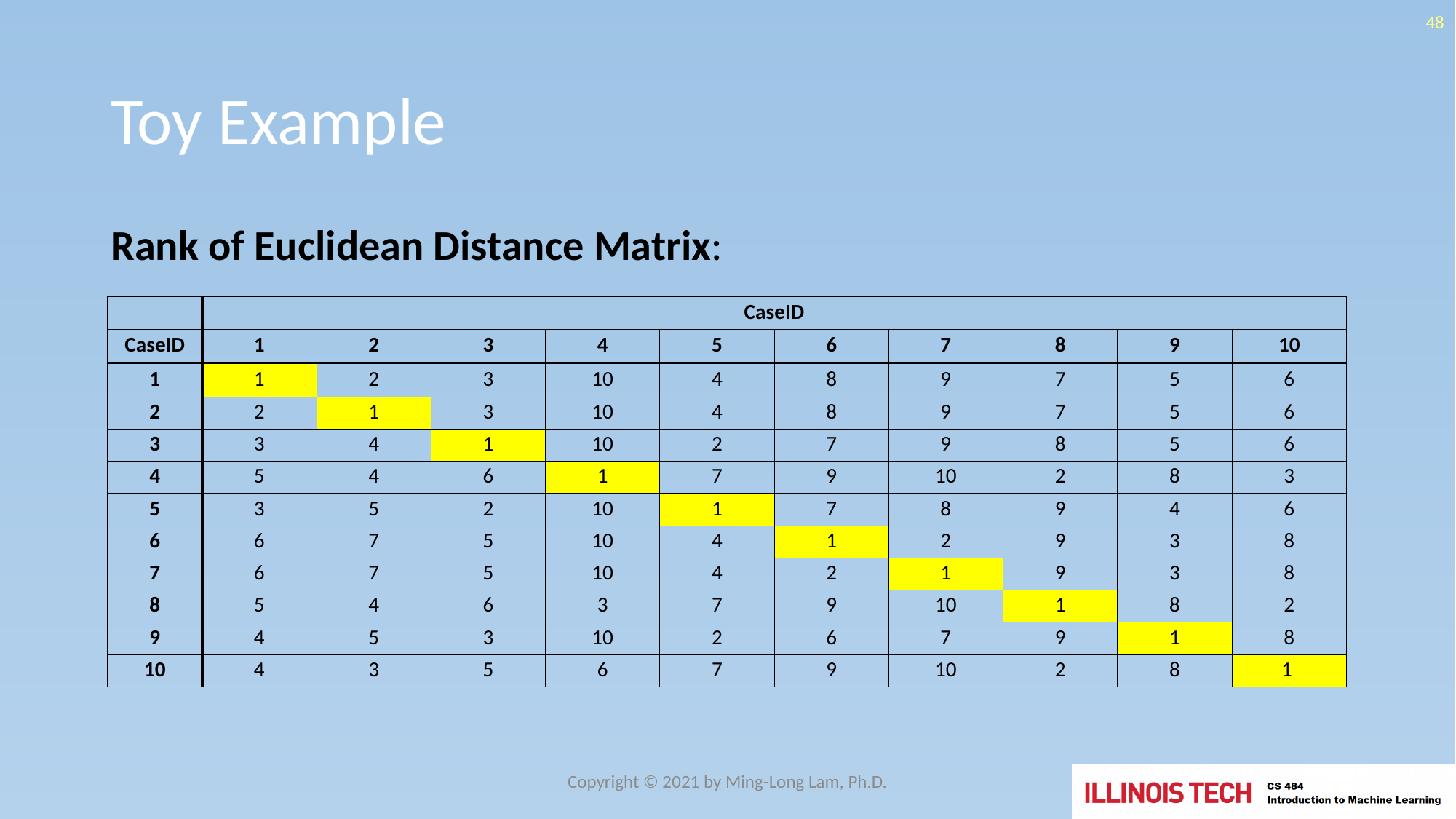

48
# Toy Example
Rank of Euclidean Distance Matrix:
|  | CaseID |  |  |  |  |  |  |  |  |  |
| --- | --- | --- | --- | --- | --- | --- | --- | --- | --- | --- |
| CaseID | 1 | 2 | 3 | 4 | 5 | 6 | 7 | 8 | 9 | 10 |
| 1 | 1 | 2 | 3 | 10 | 4 | 8 | 9 | 7 | 5 | 6 |
| 2 | 2 | 1 | 3 | 10 | 4 | 8 | 9 | 7 | 5 | 6 |
| 3 | 3 | 4 | 1 | 10 | 2 | 7 | 9 | 8 | 5 | 6 |
| 4 | 5 | 4 | 6 | 1 | 7 | 9 | 10 | 2 | 8 | 3 |
| 5 | 3 | 5 | 2 | 10 | 1 | 7 | 8 | 9 | 4 | 6 |
| 6 | 6 | 7 | 5 | 10 | 4 | 1 | 2 | 9 | 3 | 8 |
| 7 | 6 | 7 | 5 | 10 | 4 | 2 | 1 | 9 | 3 | 8 |
| 8 | 5 | 4 | 6 | 3 | 7 | 9 | 10 | 1 | 8 | 2 |
| 9 | 4 | 5 | 3 | 10 | 2 | 6 | 7 | 9 | 1 | 8 |
| 10 | 4 | 3 | 5 | 6 | 7 | 9 | 10 | 2 | 8 | 1 |
Copyright © 2021 by Ming-Long Lam, Ph.D.